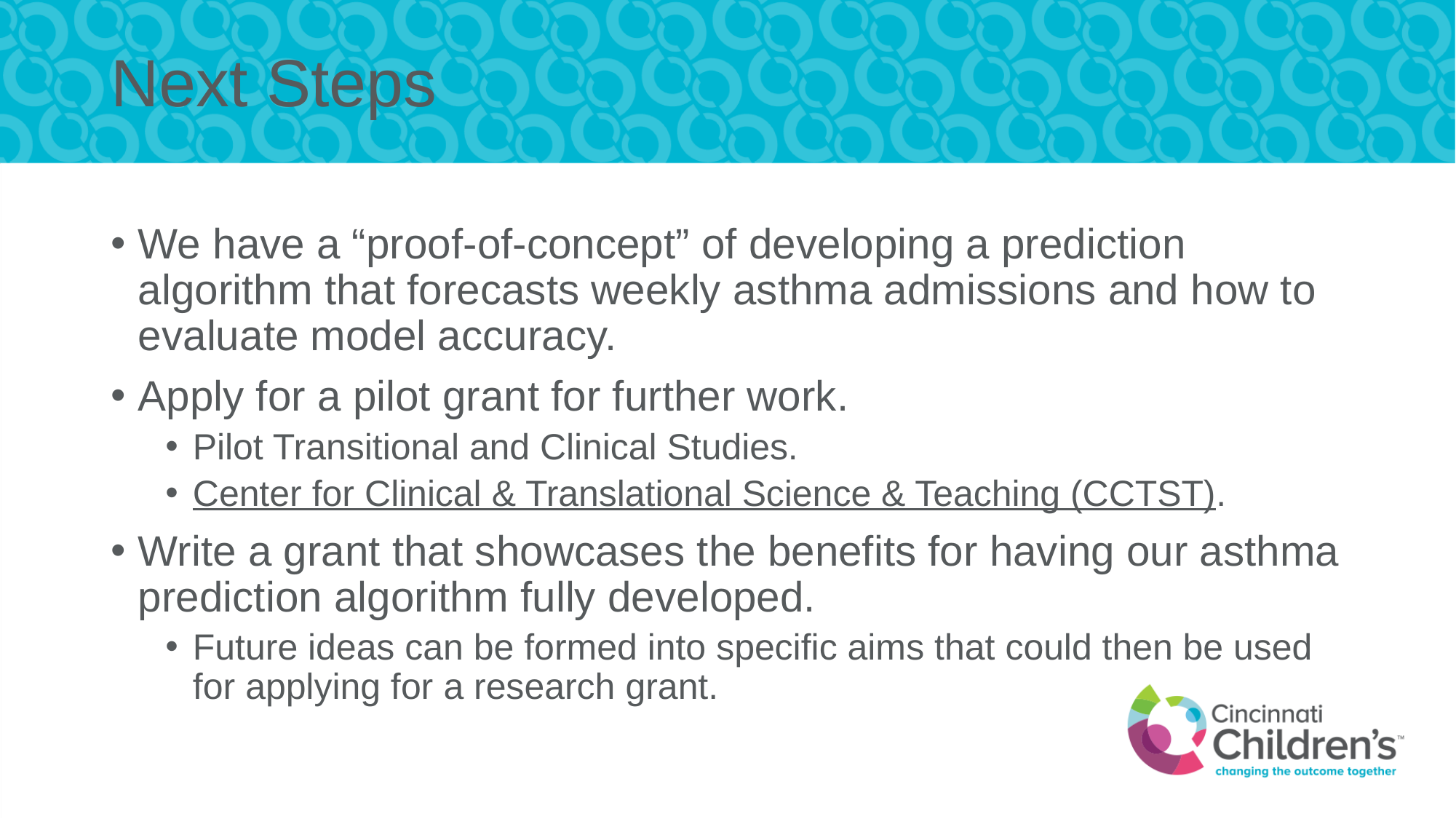

# Next Steps
We have a “proof-of-concept” of developing a prediction algorithm that forecasts weekly asthma admissions and how to evaluate model accuracy.
Apply for a pilot grant for further work.
Pilot Transitional and Clinical Studies.
Center for Clinical & Translational Science & Teaching (CCTST).
Write a grant that showcases the benefits for having our asthma prediction algorithm fully developed.
Future ideas can be formed into specific aims that could then be used for applying for a research grant.